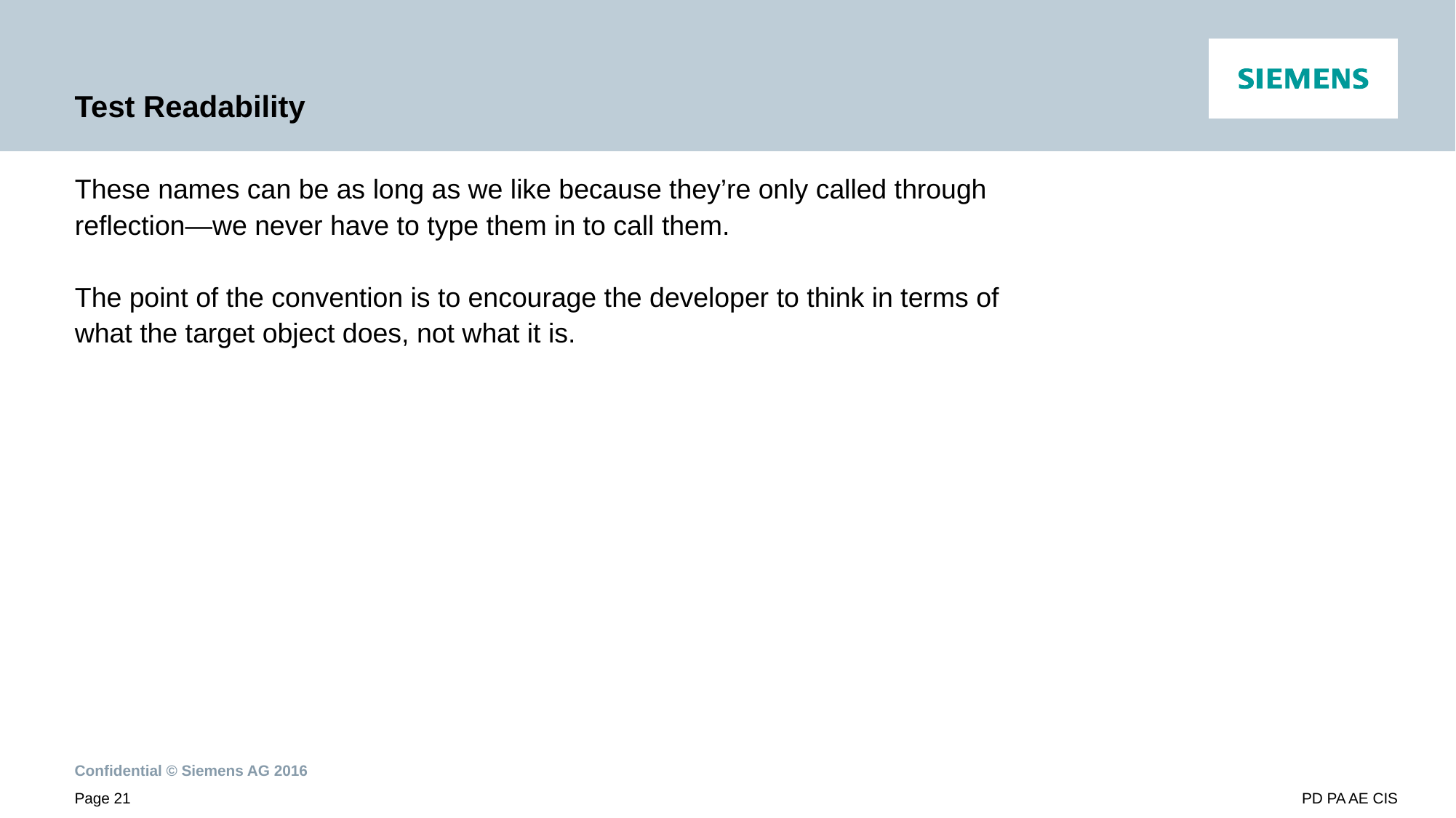

# Test Readability
These names can be as long as we like because they’re only called through reflection—we never have to type them in to call them.

The point of the convention is to encourage the developer to think in terms of what the target object does, not what it is.